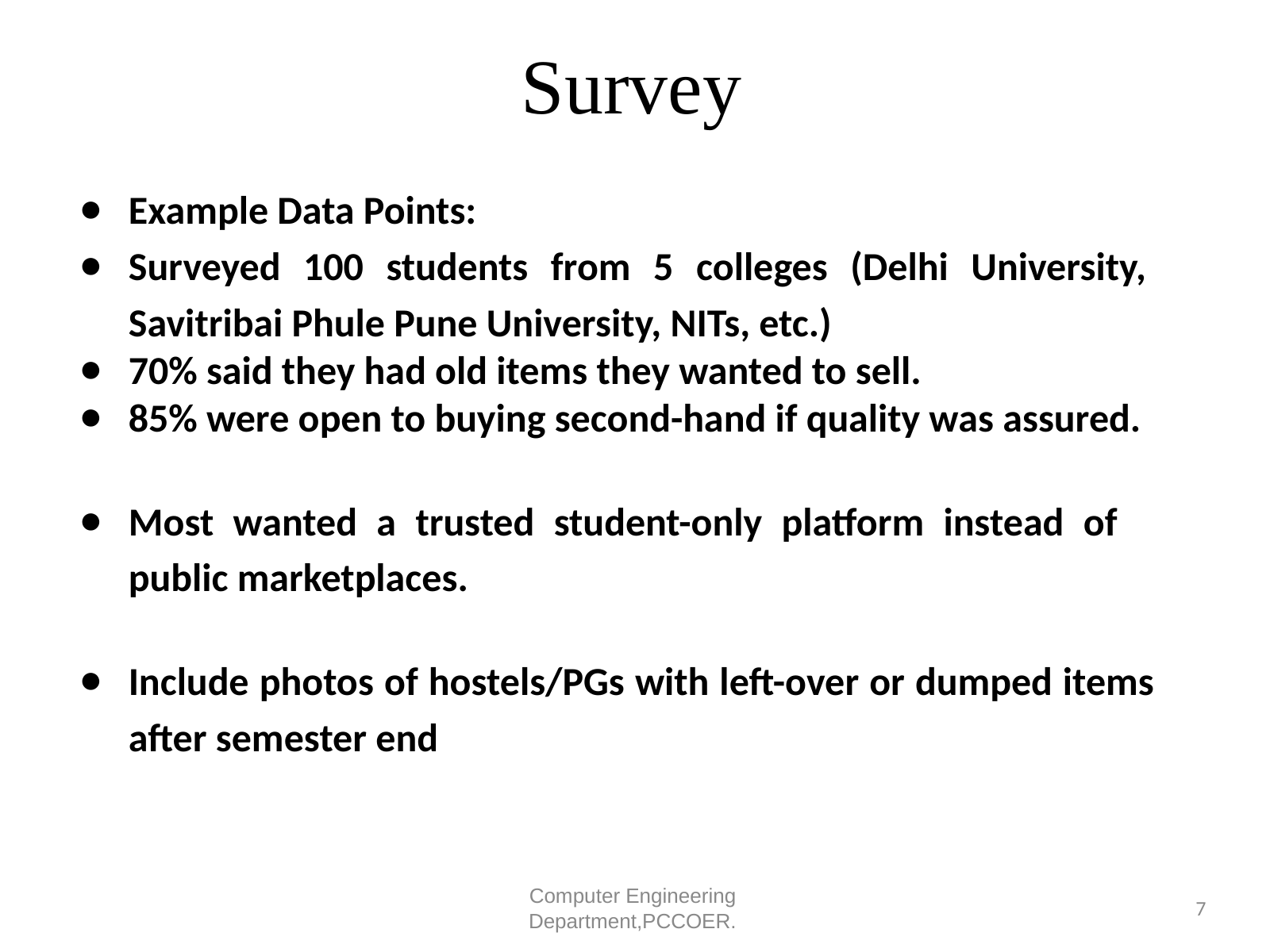

# Survey
Example Data Points:
Surveyed 100 students from 5 colleges (Delhi University, Savitribai Phule Pune University, NITs, etc.)
70% said they had old items they wanted to sell.
85% were open to buying second-hand if quality was assured.

Most wanted a trusted student-only platform instead of public marketplaces.

Include photos of hostels/PGs with left-over or dumped items after semester end
Computer Engineering
Department,PCCOER.
7